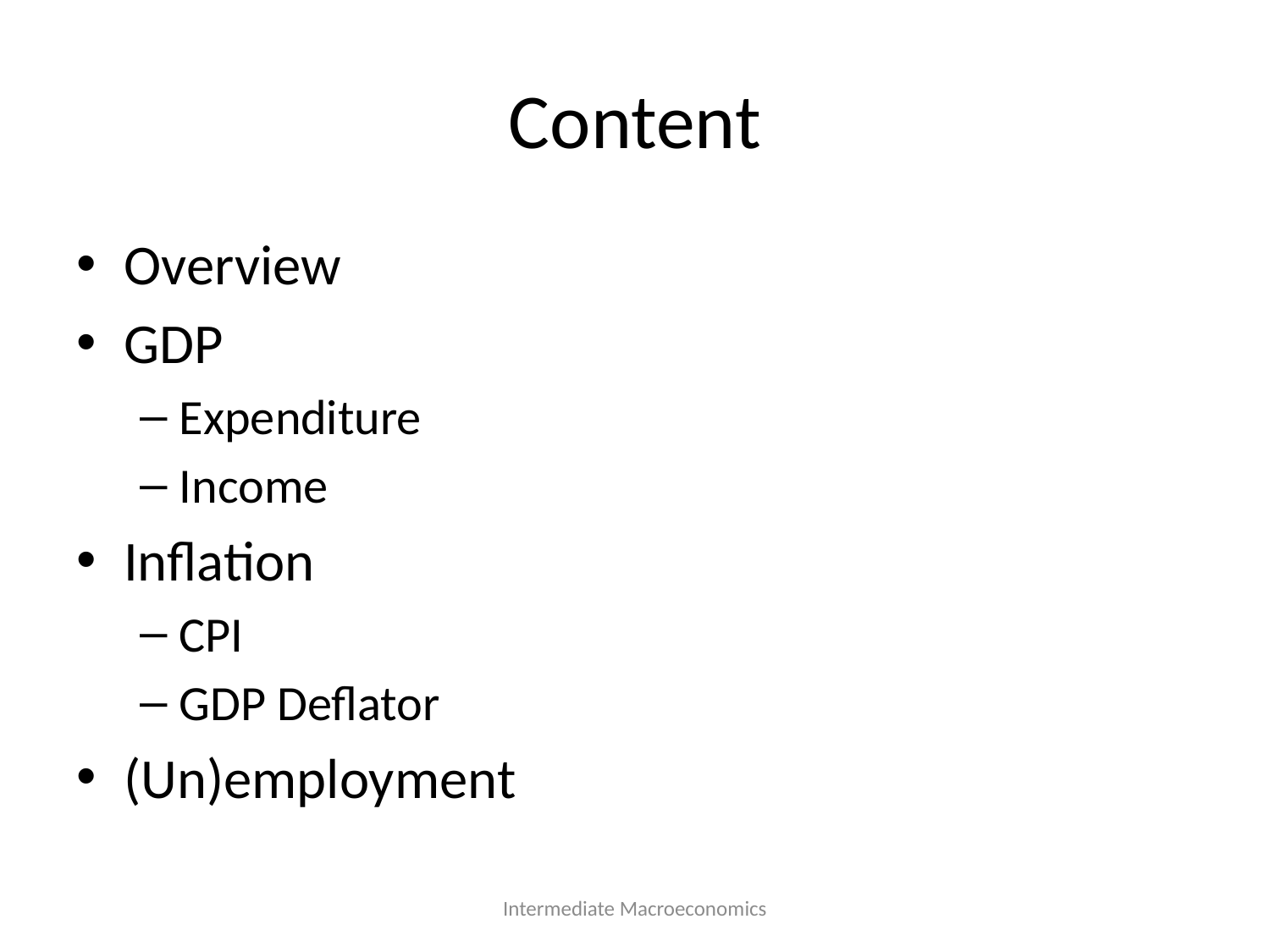

# Content
Overview
GDP
Expenditure
Income
Inflation
CPI
GDP Deflator
(Un)employment

Intermediate Macroeconomics